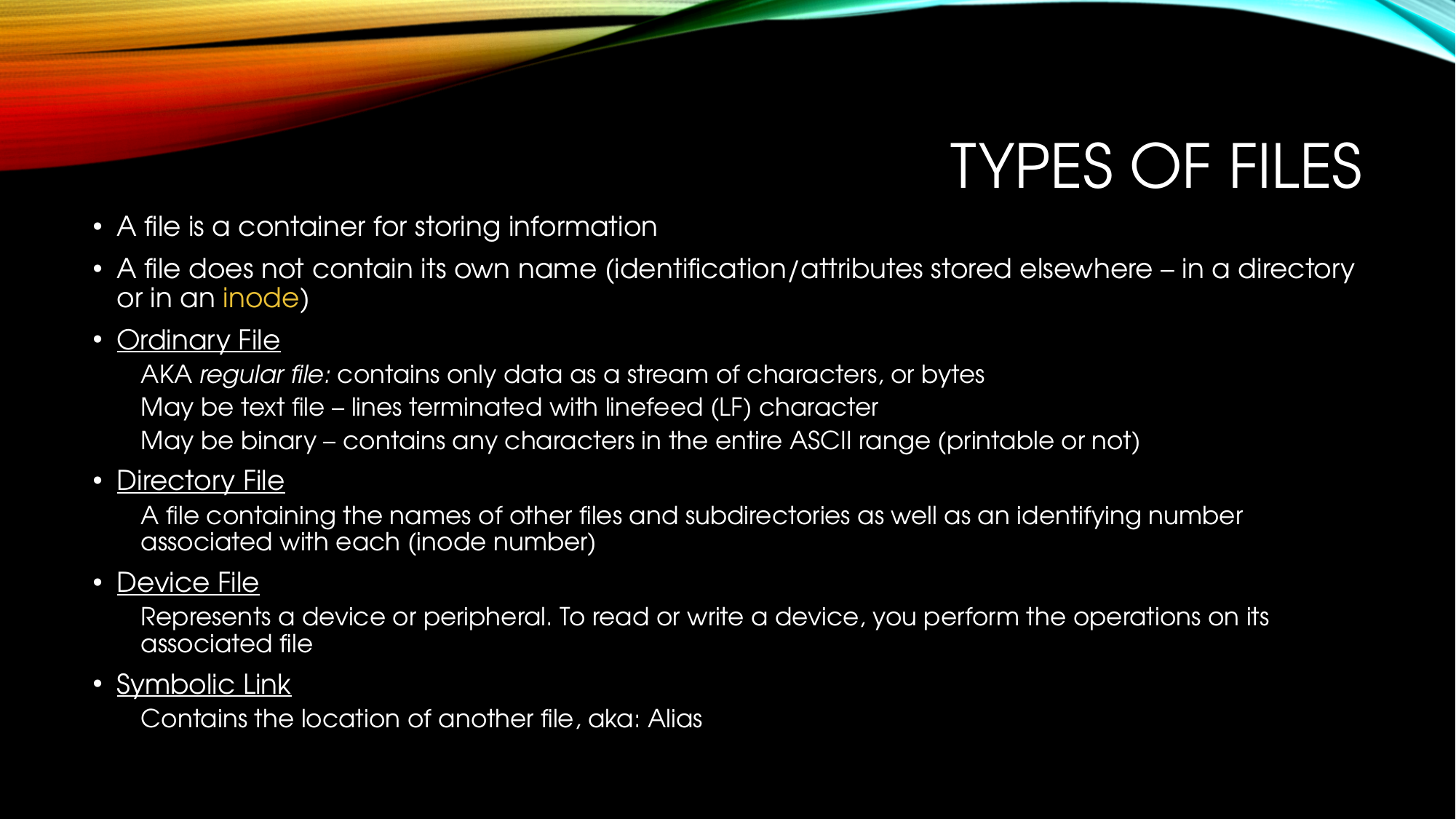

# Types of Files
A file is a container for storing information
A file does not contain its own name (identification/attributes stored elsewhere – in a directory or in an inode)
Ordinary File
AKA regular file: contains only data as a stream of characters, or bytes
May be text file – lines terminated with linefeed (LF) character
May be binary – contains any characters in the entire ASCII range (printable or not)
Directory File
A file containing the names of other files and subdirectories as well as an identifying number associated with each (inode number)
Device File
Represents a device or peripheral. To read or write a device, you perform the operations on its associated file
Symbolic Link
Contains the location of another file, aka: Alias